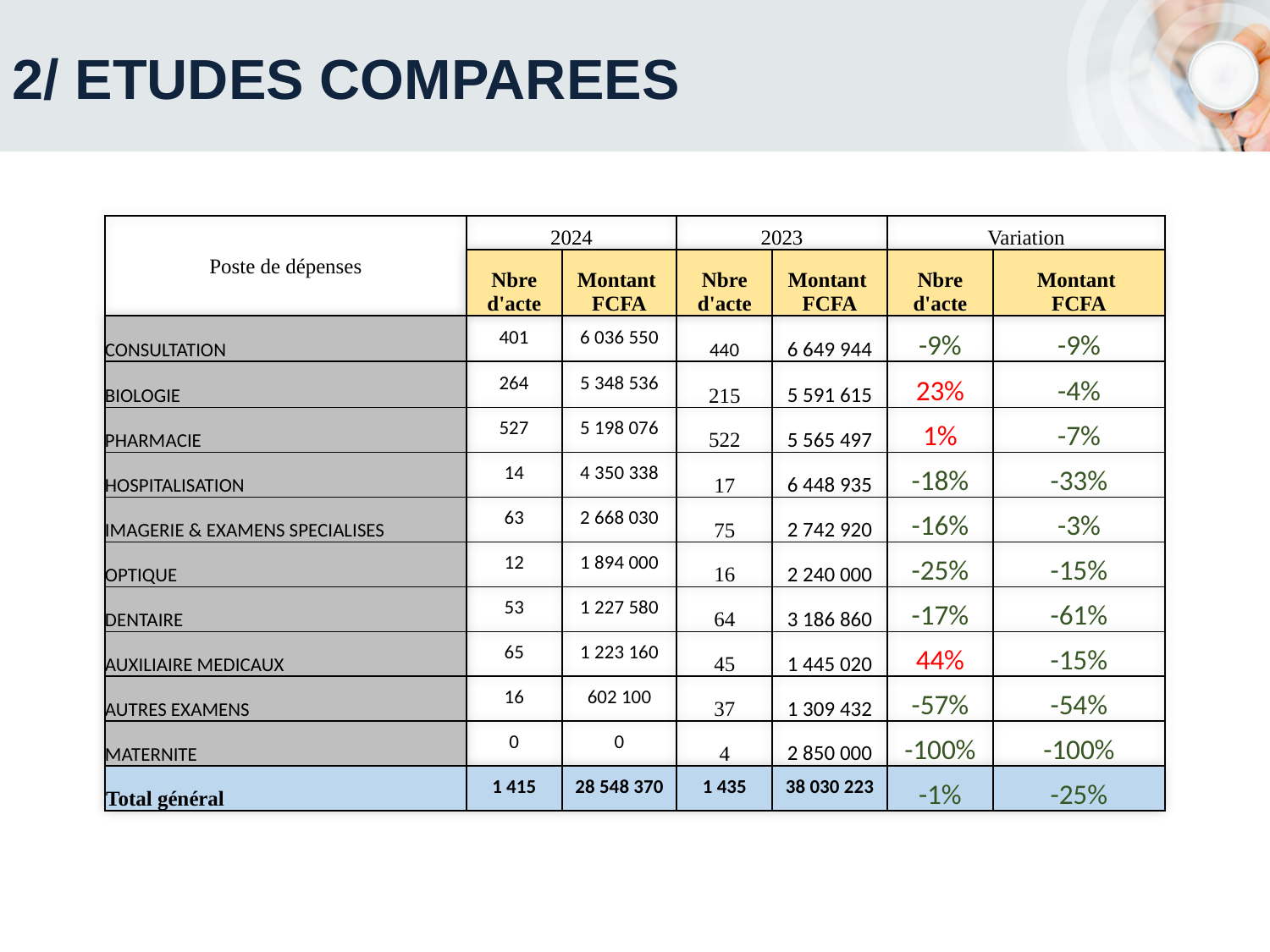

# 2/ ETUDES COMPAREES
| Poste de dépenses | 2024 |  | 2023 |  | Variation |  |
| --- | --- | --- | --- | --- | --- | --- |
|  | Nbre d'acte | Montant FCFA | Nbre d'acte | Montant FCFA | Nbre d'acte | Montant FCFA |
| CONSULTATION | 401 | 6 036 550 | 440 | 6 649 944 | -9% | -9% |
| BIOLOGIE | 264 | 5 348 536 | 215 | 5 591 615 | 23% | -4% |
| PHARMACIE | 527 | 5 198 076 | 522 | 5 565 497 | 1% | -7% |
| HOSPITALISATION | 14 | 4 350 338 | 17 | 6 448 935 | -18% | -33% |
| IMAGERIE & EXAMENS SPECIALISES | 63 | 2 668 030 | 75 | 2 742 920 | -16% | -3% |
| OPTIQUE | 12 | 1 894 000 | 16 | 2 240 000 | -25% | -15% |
| DENTAIRE | 53 | 1 227 580 | 64 | 3 186 860 | -17% | -61% |
| AUXILIAIRE MEDICAUX | 65 | 1 223 160 | 45 | 1 445 020 | 44% | -15% |
| AUTRES EXAMENS | 16 | 602 100 | 37 | 1 309 432 | -57% | -54% |
| MATERNITE | 0 | 0 | 4 | 2 850 000 | -100% | -100% |
| Total général | 1 415 | 28 548 370 | 1 435 | 38 030 223 | -1% | -25% |